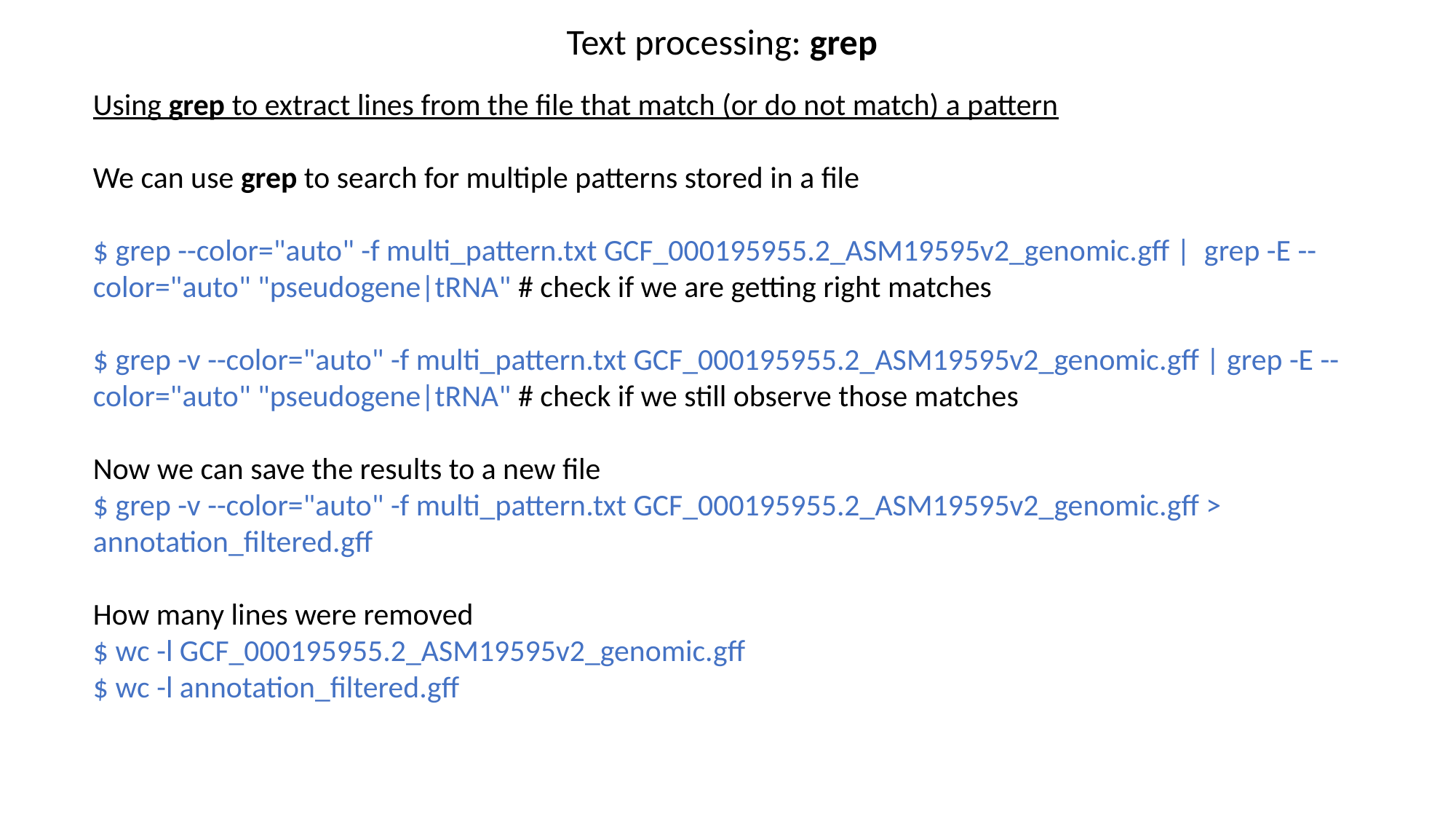

Text processing: grep

Using grep to extract lines from the file that match (or do not match) a pattern

We can use grep to search for multiple patterns stored in a file

$ grep --color="auto" -f multi_pattern.txt GCF_000195955.2_ASM19595v2_genomic.gff |  grep -E --color="auto" "pseudogene|tRNA" # check if we are getting right matches

$ grep -v --color="auto" -f multi_pattern.txt GCF_000195955.2_ASM19595v2_genomic.gff | grep -E --color="auto" "pseudogene|tRNA" # check if we still observe those matches

Now we can save the results to a new file
$ grep -v --color="auto" -f multi_pattern.txt GCF_000195955.2_ASM19595v2_genomic.gff > annotation_filtered.gff

How many lines were removed
$ wc -l GCF_000195955.2_ASM19595v2_genomic.gff
$ wc -l annotation_filtered.gff